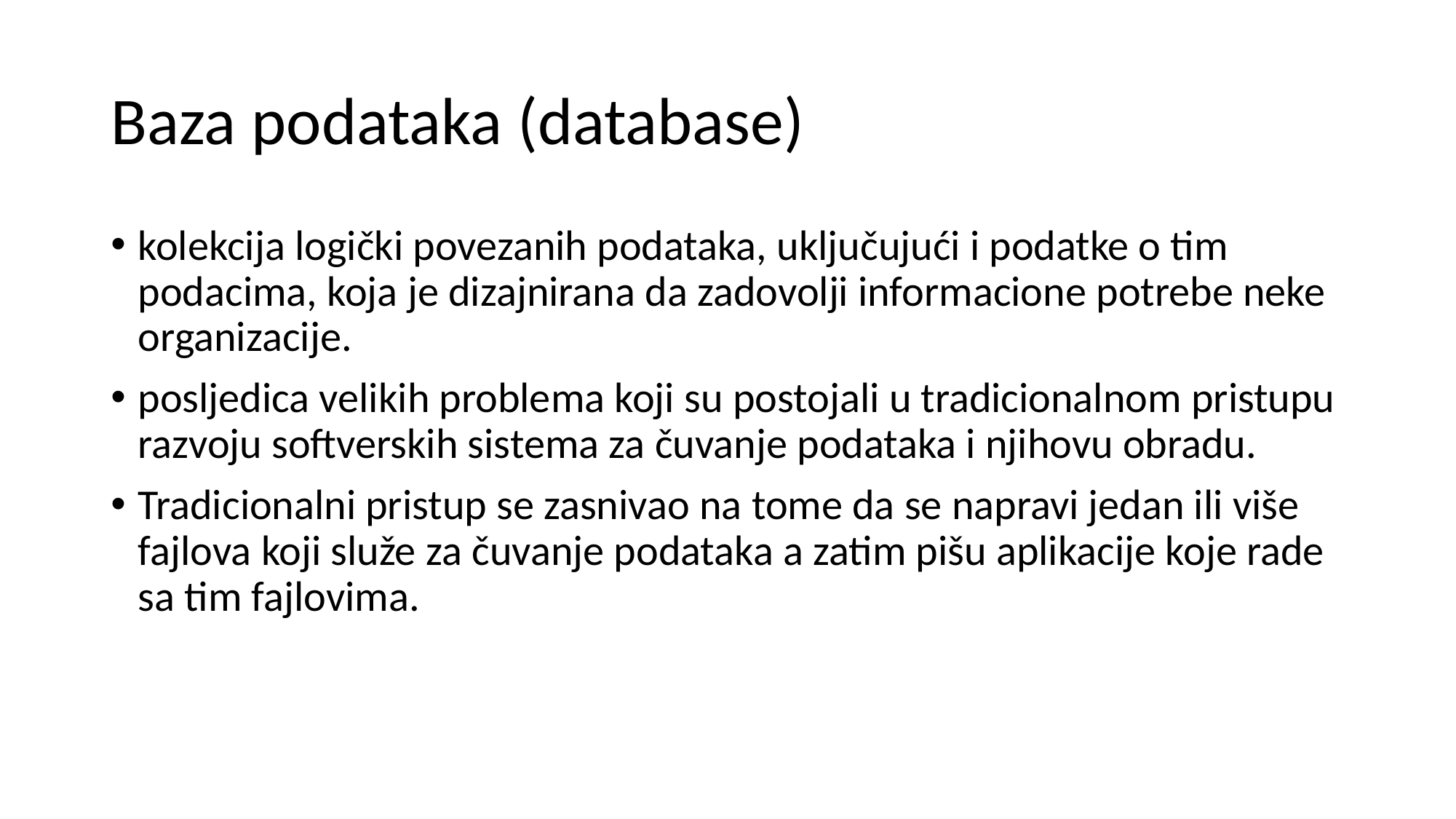

Baza podataka (database)
kolekcija logički povezanih podataka, uključujući i podatke o tim podacima, koja je dizajnirana da zadovolji informacione potrebe neke organizacije.
posljedica velikih problema koji su postojali u tradicionalnom pristupu razvoju softverskih sistema za čuvanje podataka i njihovu obradu.
Tradicionalni pristup se zasnivao na tome da se napravi jedan ili više fajlova koji služe za čuvanje podataka a zatim pišu aplikacije koje rade sa tim fajlovima.